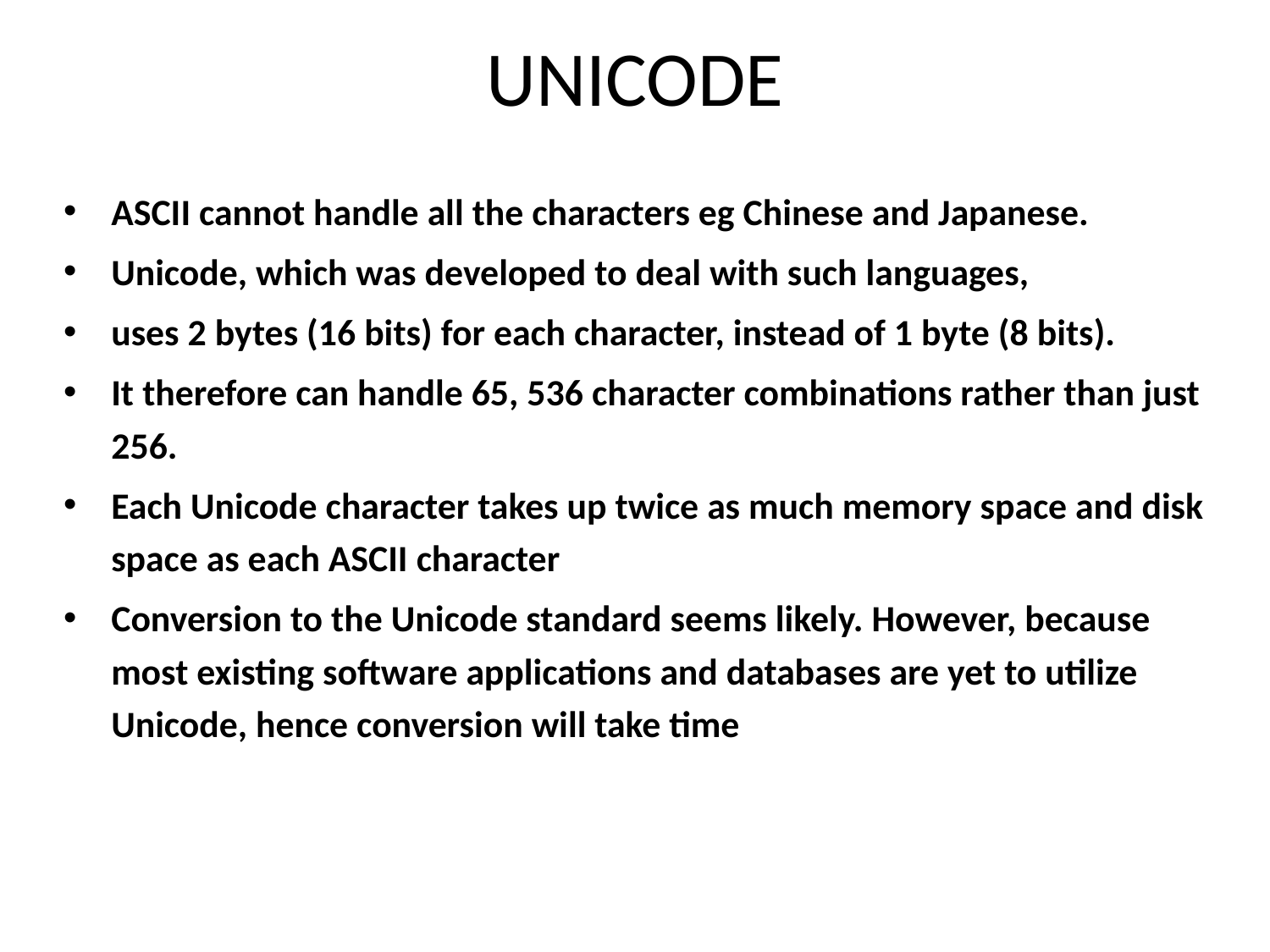

# UNICODE
ASCII cannot handle all the characters eg Chinese and Japanese.
Unicode, which was developed to deal with such languages,
uses 2 bytes (16 bits) for each character, instead of 1 byte (8 bits).
It therefore can handle 65, 536 character combinations rather than just 256.
Each Unicode character takes up twice as much memory space and disk space as each ASCII character
Conversion to the Unicode standard seems likely. However, because most existing software applications and databases are yet to utilize Unicode, hence conversion will take time